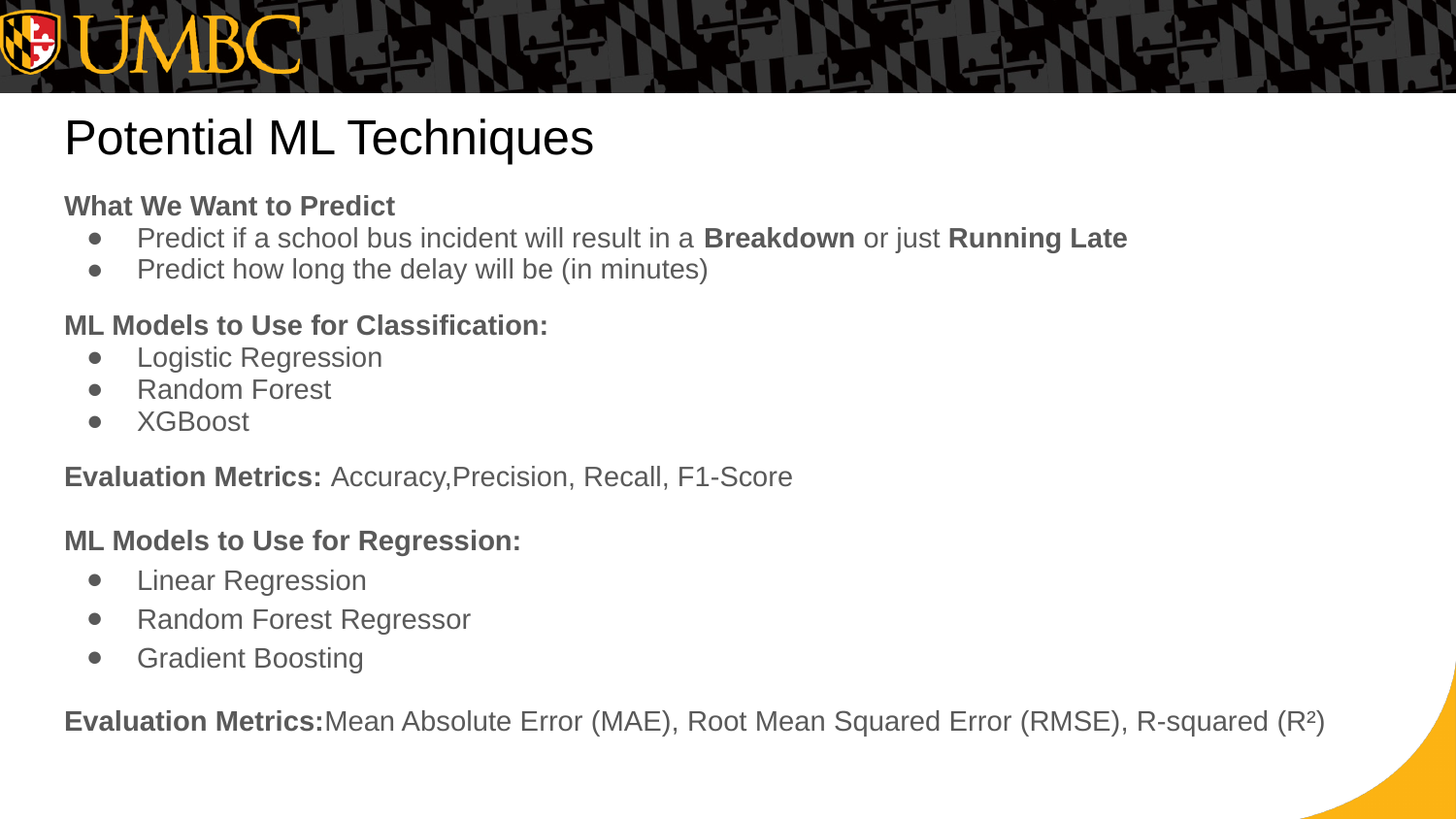

# Potential ML Techniques
What We Want to Predict
Predict if a school bus incident will result in a Breakdown or just Running Late
Predict how long the delay will be (in minutes)
ML Models to Use for Classification:
Logistic Regression
Random Forest
XGBoost
Evaluation Metrics: Accuracy,Precision, Recall, F1-Score
ML Models to Use for Regression:
Linear Regression
Random Forest Regressor
Gradient Boosting
Evaluation Metrics:Mean Absolute Error (MAE), Root Mean Squared Error (RMSE), R-squared (R²)